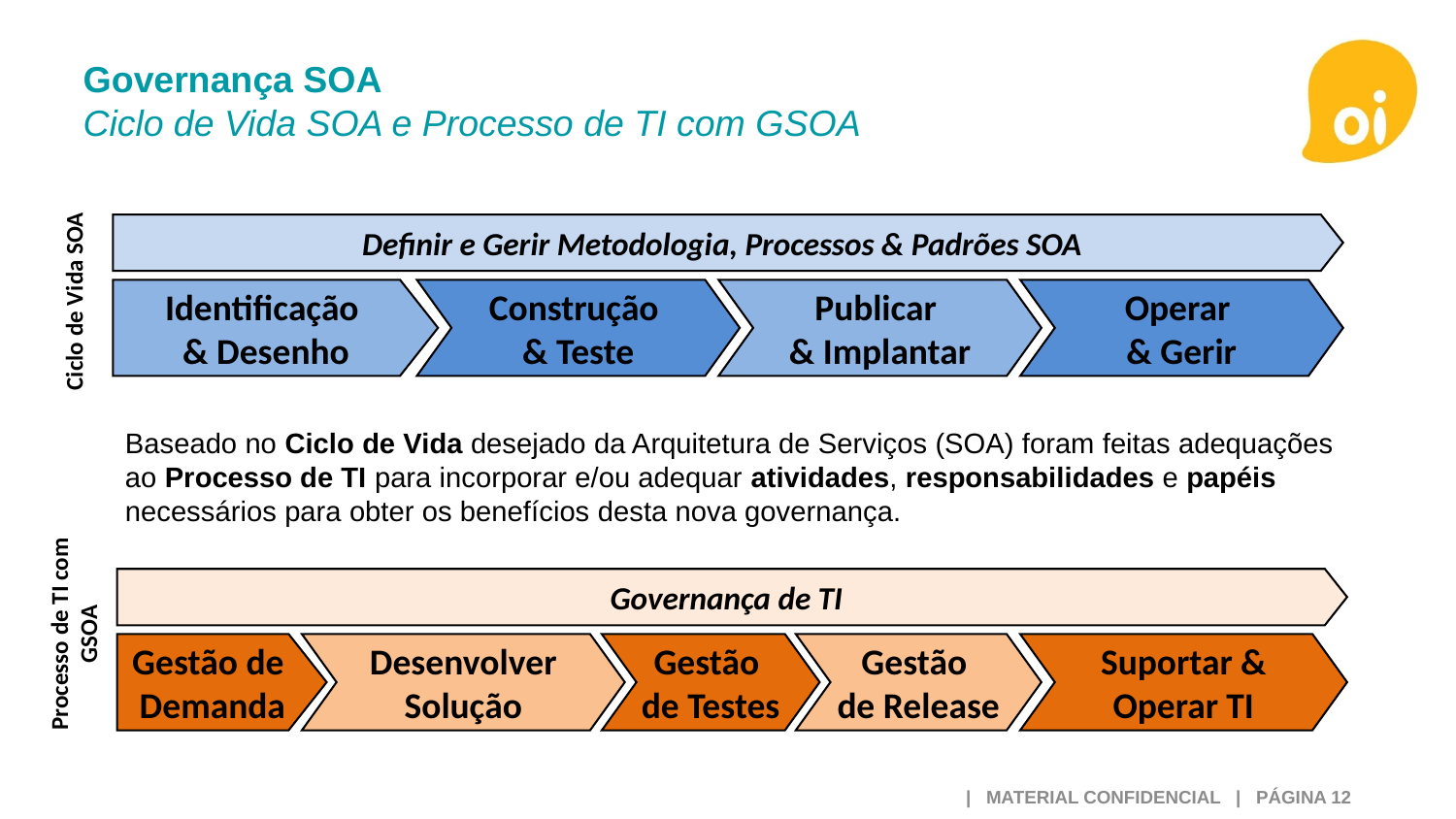

# Governança SOA Ciclo de Vida SOA e Processo de TI com GSOA
Definir e Gerir Metodologia, Processos & Padrões SOA
Identificação
& Desenho
Construção
& Teste
Publicar
& Implantar
Operar
& Gerir
Ciclo de Vida SOA
Baseado no Ciclo de Vida desejado da Arquitetura de Serviços (SOA) foram feitas adequações ao Processo de TI para incorporar e/ou adequar atividades, responsabilidades e papéis necessários para obter os benefícios desta nova governança.
Governança de TI
Gestão de
Demanda
Desenvolver Solução
Gestão
de Testes
Suportar &
Operar TI
Processo de TI com GSOA
Gestão
de Release
 |   MATERIAL CONFIDENCIAL   |   PÁGINA 12